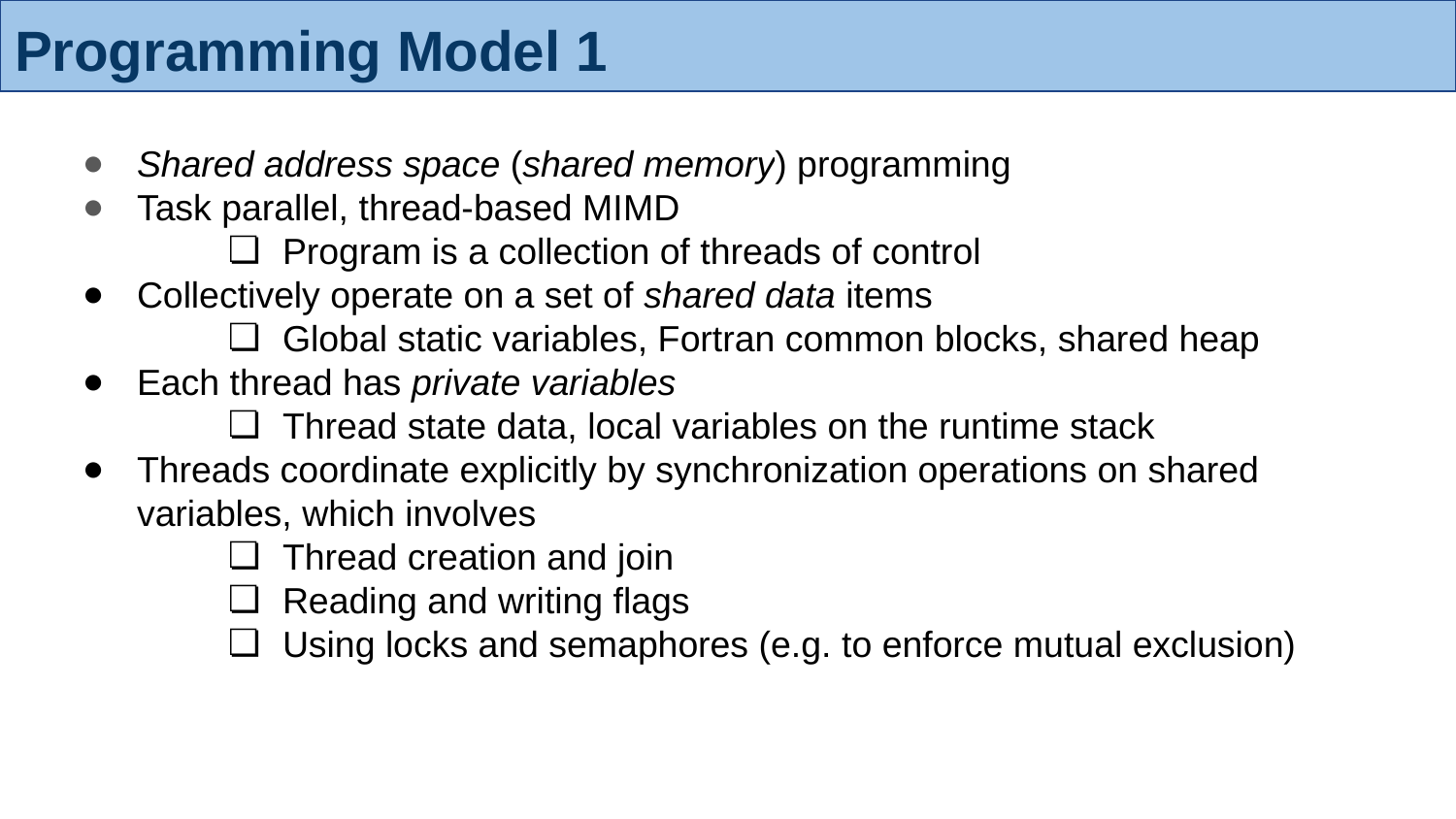

# Programming Model 1
Shared address space (shared memory) programming
Task parallel, thread-based MIMD
Program is a collection of threads of control
Collectively operate on a set of shared data items
Global static variables, Fortran common blocks, shared heap
Each thread has private variables
Thread state data, local variables on the runtime stack
Threads coordinate explicitly by synchronization operations on shared variables, which involves
Thread creation and join
Reading and writing flags
Using locks and semaphores (e.g. to enforce mutual exclusion)